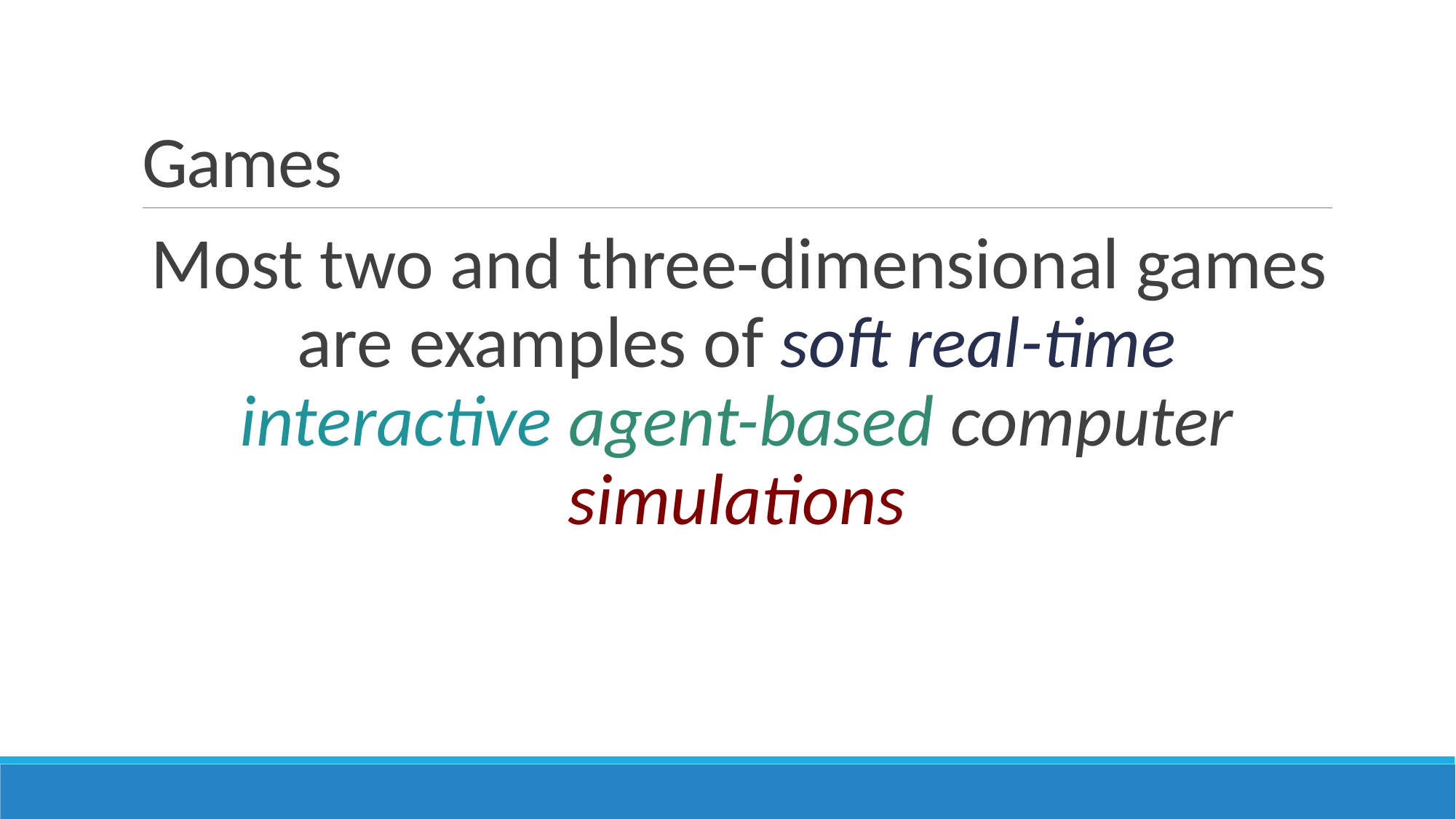

# Games
Most two and three-dimensional games are examples of soft real-time interactive agent-based computer simulations